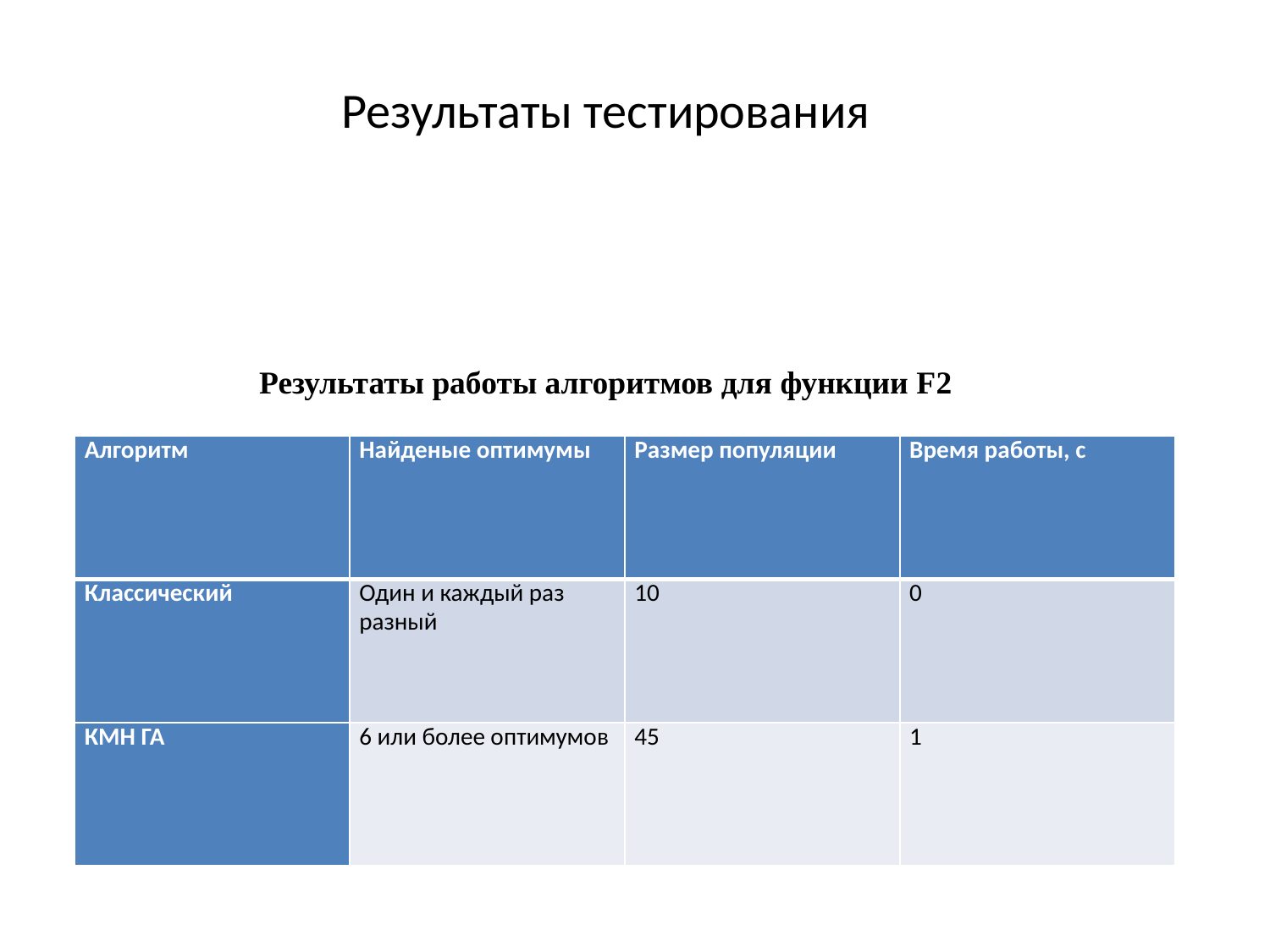

Результаты тестирования
Результаты работы алгоритмов для функции F2
| Алгоритм | Найденые оптимумы | Размер популяции | Время работы, с |
| --- | --- | --- | --- |
| Классический | Один и каждый раз разный | 10 | 0 |
| КМН ГА | 6 или более оптимумов | 45 | 1 |